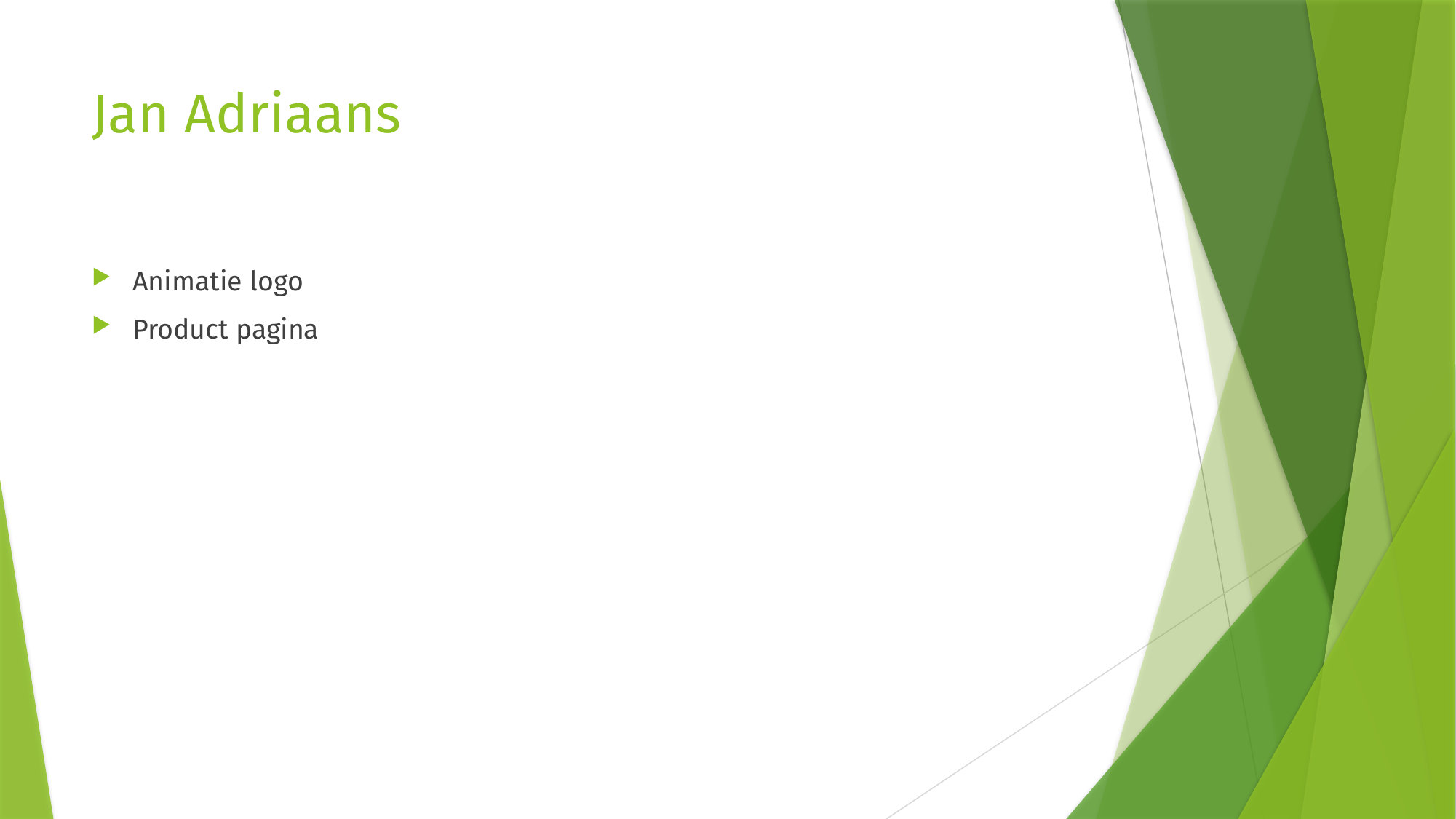

# Jan Adriaans
Animatie logo
Product pagina